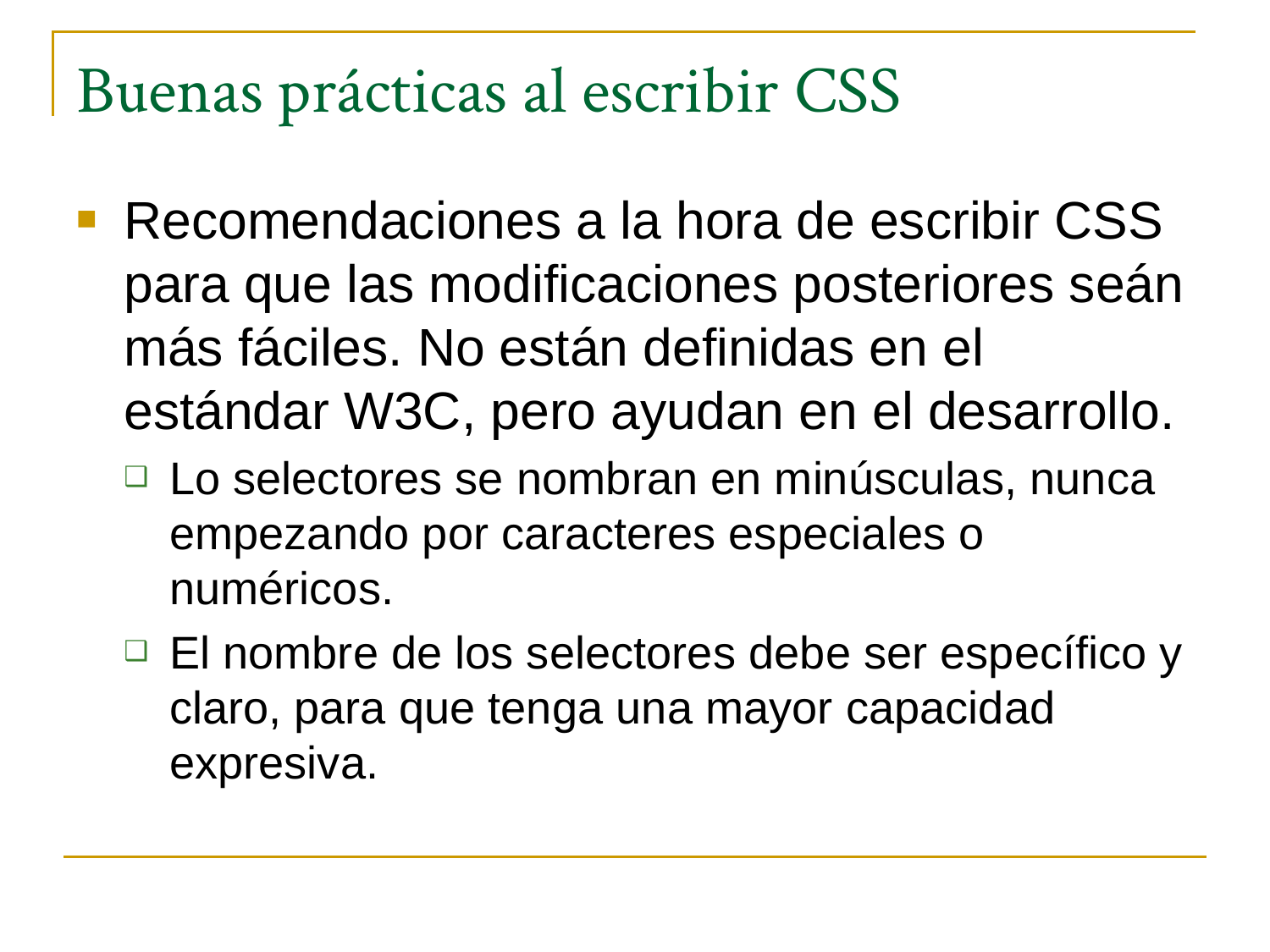

# Buenas prácticas al escribir CSS
Recomendaciones a la hora de escribir CSS para que las modificaciones posteriores seán más fáciles. No están definidas en el estándar W3C, pero ayudan en el desarrollo.
Lo selectores se nombran en minúsculas, nunca empezando por caracteres especiales o numéricos.
El nombre de los selectores debe ser específico y claro, para que tenga una mayor capacidad expresiva.